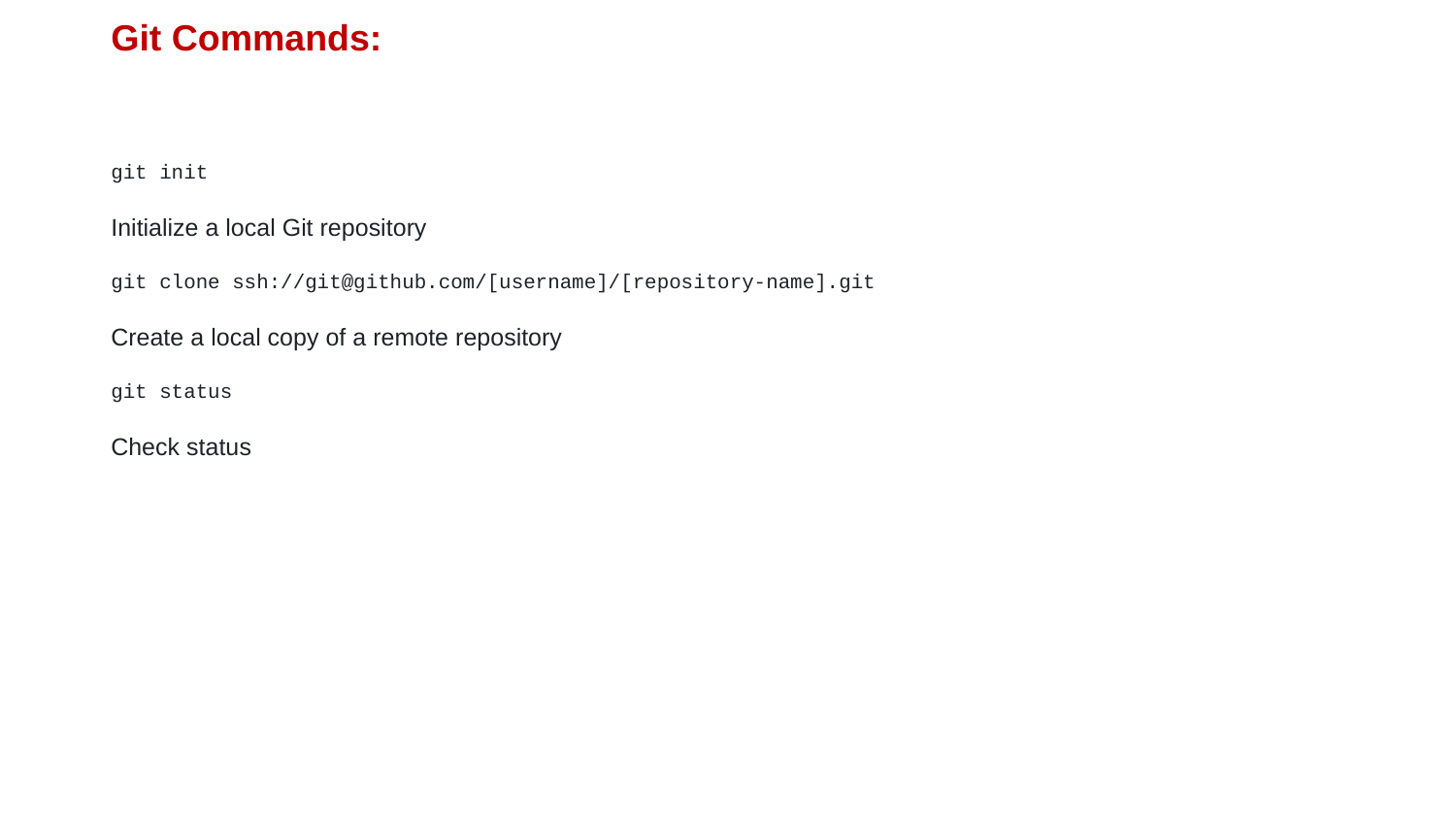

Git Commands:

git init
Initialize a local Git repository
git clone ssh://git@github.com/[username]/[repository-name].git
Create a local copy of a remote repository
git status
Check status